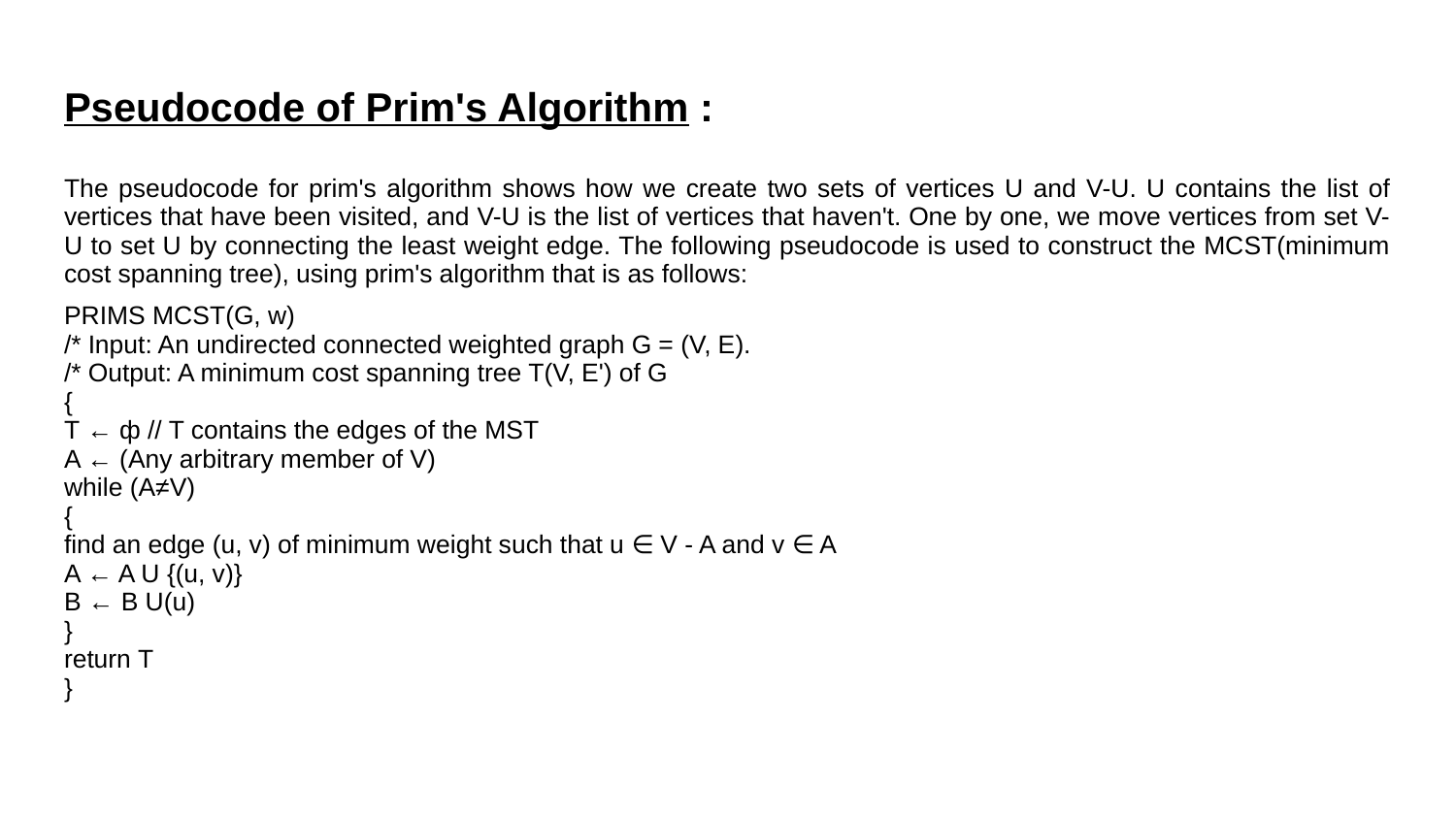

# Pseudocode of Prim's Algorithm :

The pseudocode for prim's algorithm shows how we create two sets of vertices U and V-U. U contains the list of vertices that have been visited, and V-U is the list of vertices that haven't. One by one, we move vertices from set V-U to set U by connecting the least weight edge. The following pseudocode is used to construct the MCST(minimum cost spanning tree), using prim's algorithm that is as follows:
PRIMS MCST(G, w)
/* Input: An undirected connected weighted graph G = (V, E).
/* Output: A minimum cost spanning tree T(V, E') of G
{
Т ← ф // T contains the edges of the MST
A ← (Any arbitrary member of V)
while (A≠V)
{
find an edge (u, v) of minimum weight such that u ∈ V - A and v ∈ A
A ← A U {(u, v)}
B ← B U(u)
}
return T
}